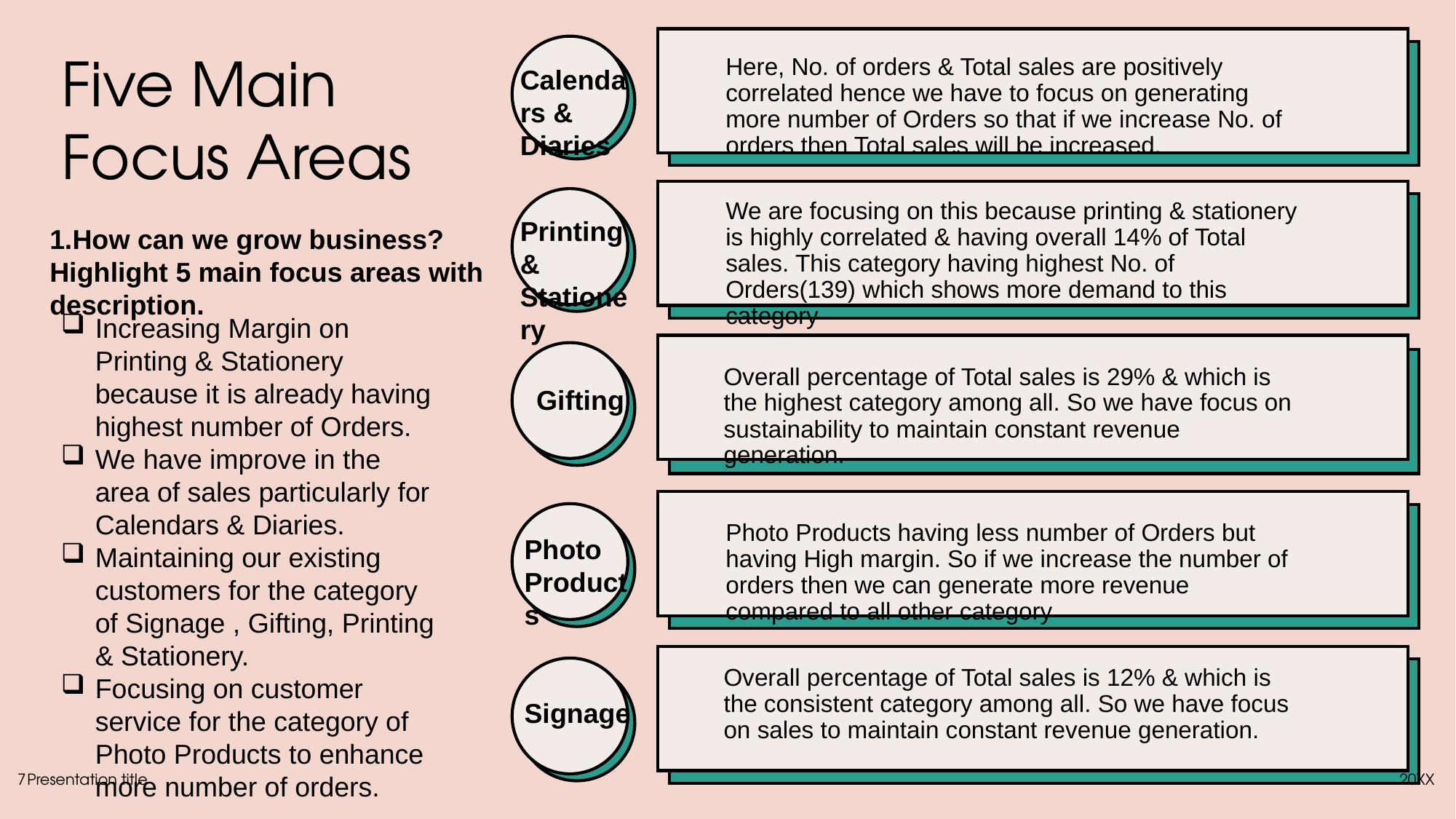

# Five Main Focus Areas
Here, No. of orders & Total sales are positively correlated hence we have to focus on generating more number of Orders so that if we increase No. of orders then Total sales will be increased.
Calendars & Diaries
We are focusing on this because printing & stationery is highly correlated & having overall 14% of Total sales. This category having highest No. of Orders(139) which shows more demand to this category
Printing & Stationery
1.How can we grow business? Highlight 5 main focus areas with description.

Increasing Margin on Printing & Stationery because it is already having highest number of Orders.
We have improve in the area of sales particularly for Calendars & Diaries.
Maintaining our existing customers for the category of Signage , Gifting, Printing & Stationery.
Focusing on customer service for the category of Photo Products to enhance more number of orders.

Overall percentage of Total sales is 29% & which is the highest category among all. So we have focus on sustainability to maintain constant revenue generation.
Gifting
Photo Products having less number of Orders but having High margin. So if we increase the number of orders then we can generate more revenue compared to all other category
Photo Products
Overall percentage of Total sales is 12% & which is the consistent category among all. So we have focus on sales to maintain constant revenue generation.
Signage
7
Presentation title
20XX